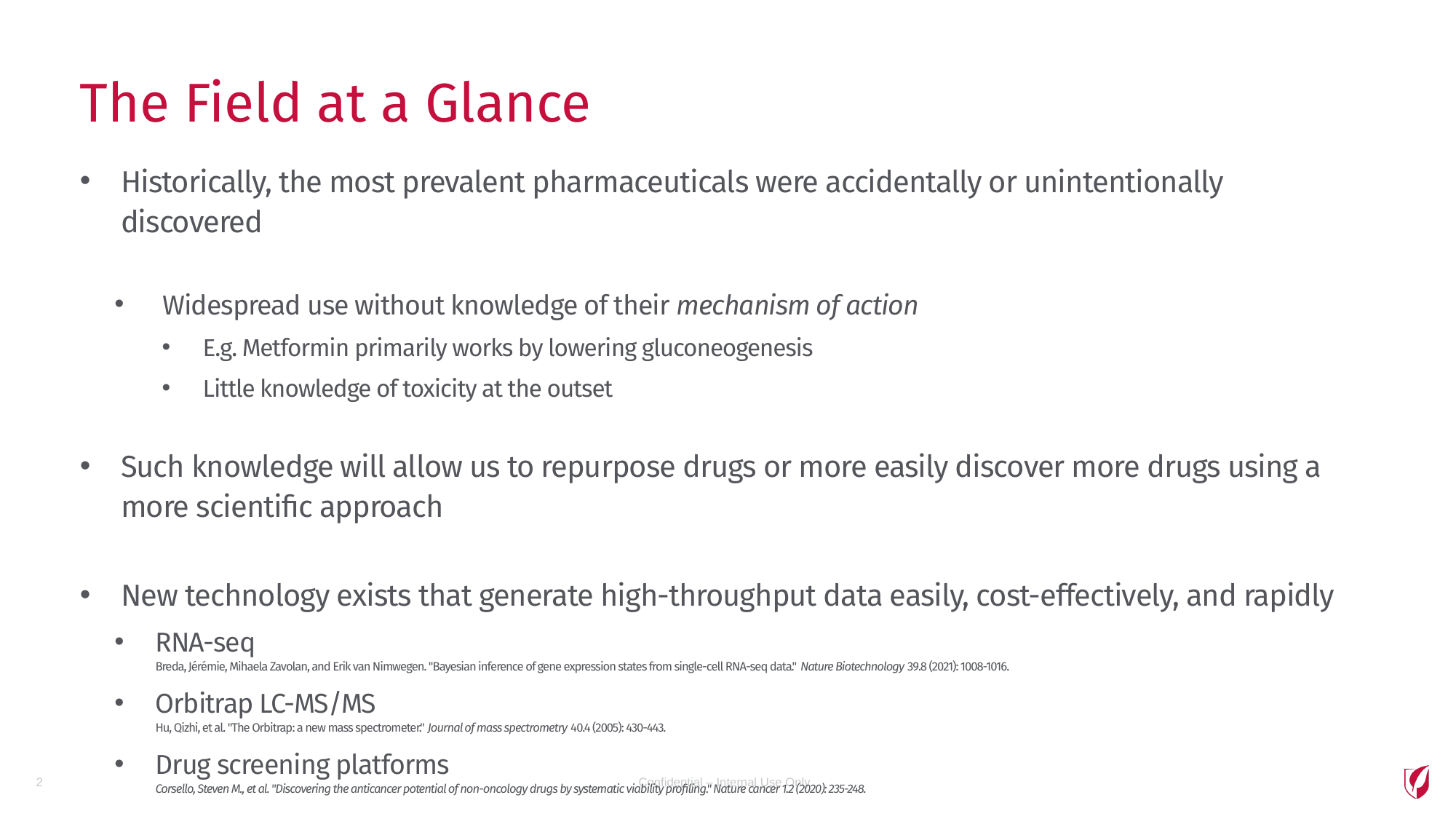

# The Field at a Glance
Historically, the most prevalent pharmaceuticals were accidentally or unintentionally discovered
 Widespread use without knowledge of their mechanism of action
E.g. Metformin primarily works by lowering gluconeogenesis
Little knowledge of toxicity at the outset
Such knowledge will allow us to repurpose drugs or more easily discover more drugs using a more scientific approach
New technology exists that generate high-throughput data easily, cost-effectively, and rapidly
RNA-seq
Breda, Jérémie, Mihaela Zavolan, and Erik van Nimwegen. "Bayesian inference of gene expression states from single-cell RNA-seq data." Nature Biotechnology 39.8 (2021): 1008-1016.
Orbitrap LC-MS/MS
Hu, Qizhi, et al. "The Orbitrap: a new mass spectrometer." Journal of mass spectrometry 40.4 (2005): 430-443.
Drug screening platforms
Corsello, Steven M., et al. "Discovering the anticancer potential of non-oncology drugs by systematic viability profiling." Nature cancer 1.2 (2020): 235-248.

2